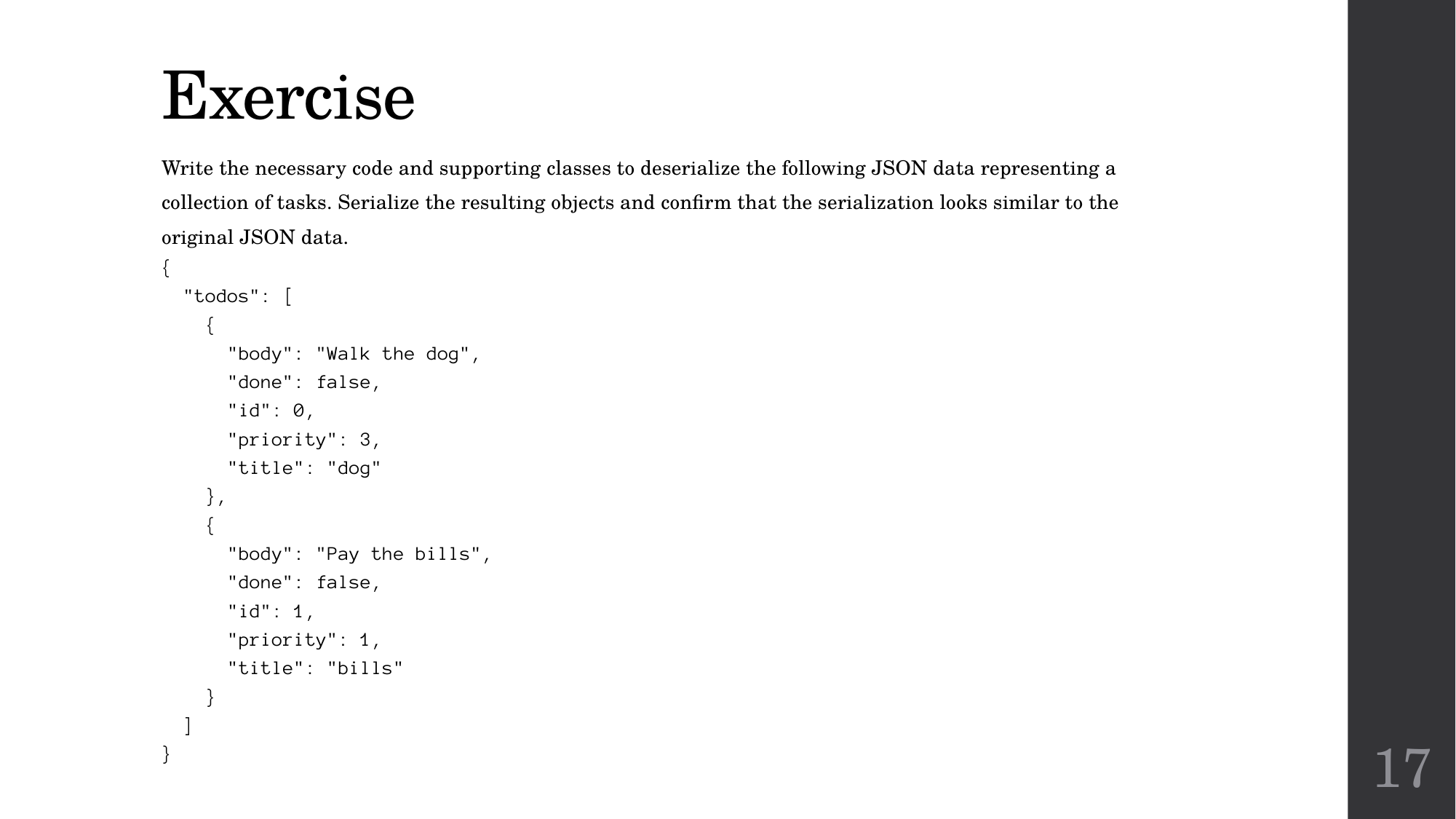

# Exercise
Write the necessary code and supporting classes to deserialize the following JSON data representing a collection of tasks. Serialize the resulting objects and confirm that the serialization looks similar to the original JSON data.
{
  "todos": [
    {
      "body": "Walk the dog",
      "done": false,
      "id": 0,
      "priority": 3,
      "title": "dog"
    },
    {
      "body": "Pay the bills",
      "done": false,
      "id": 1,
      "priority": 1,
      "title": "bills"
    }
  ]
}

17